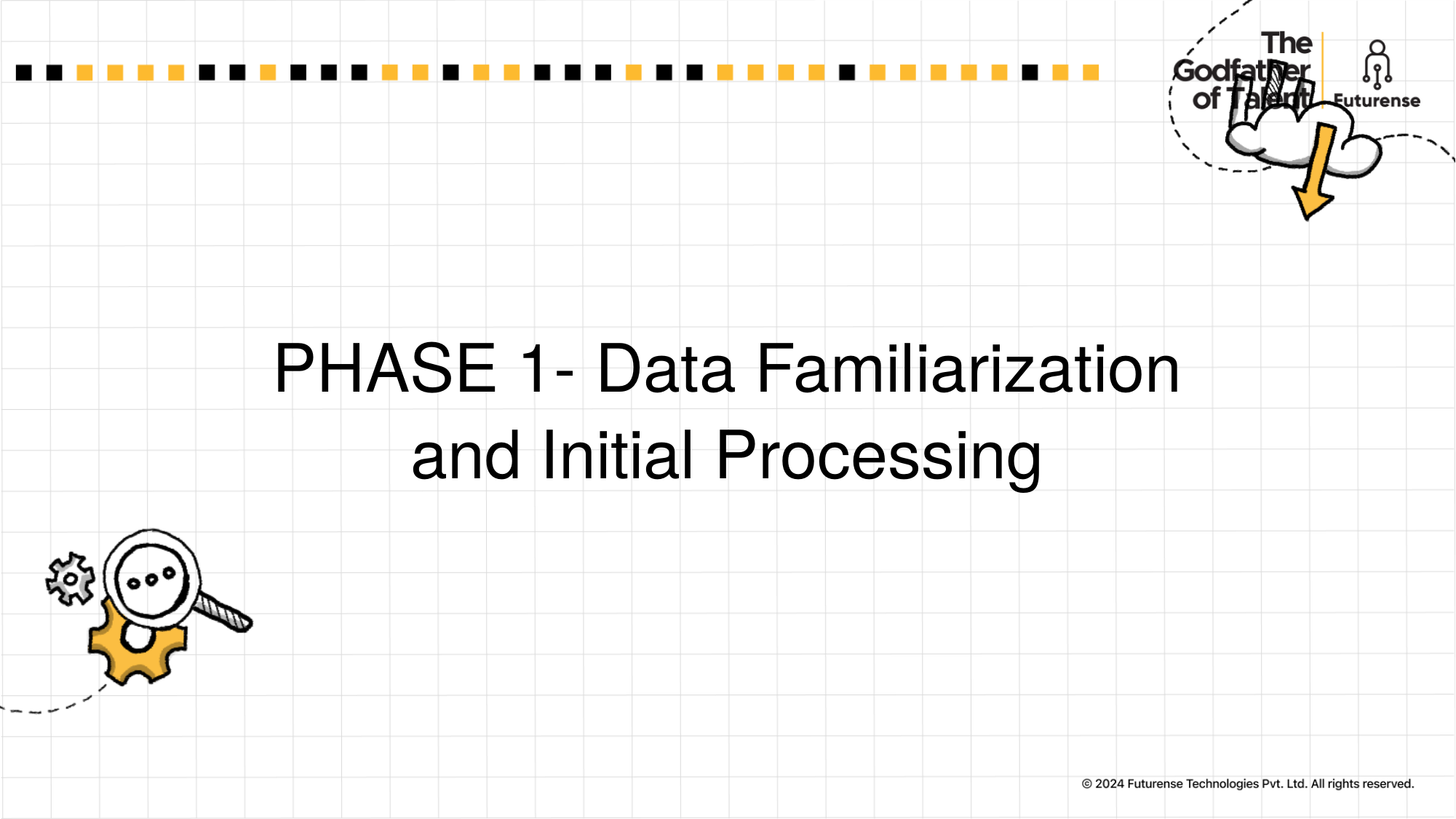

# PHASE 1- Data Familiarization and Initial Processing